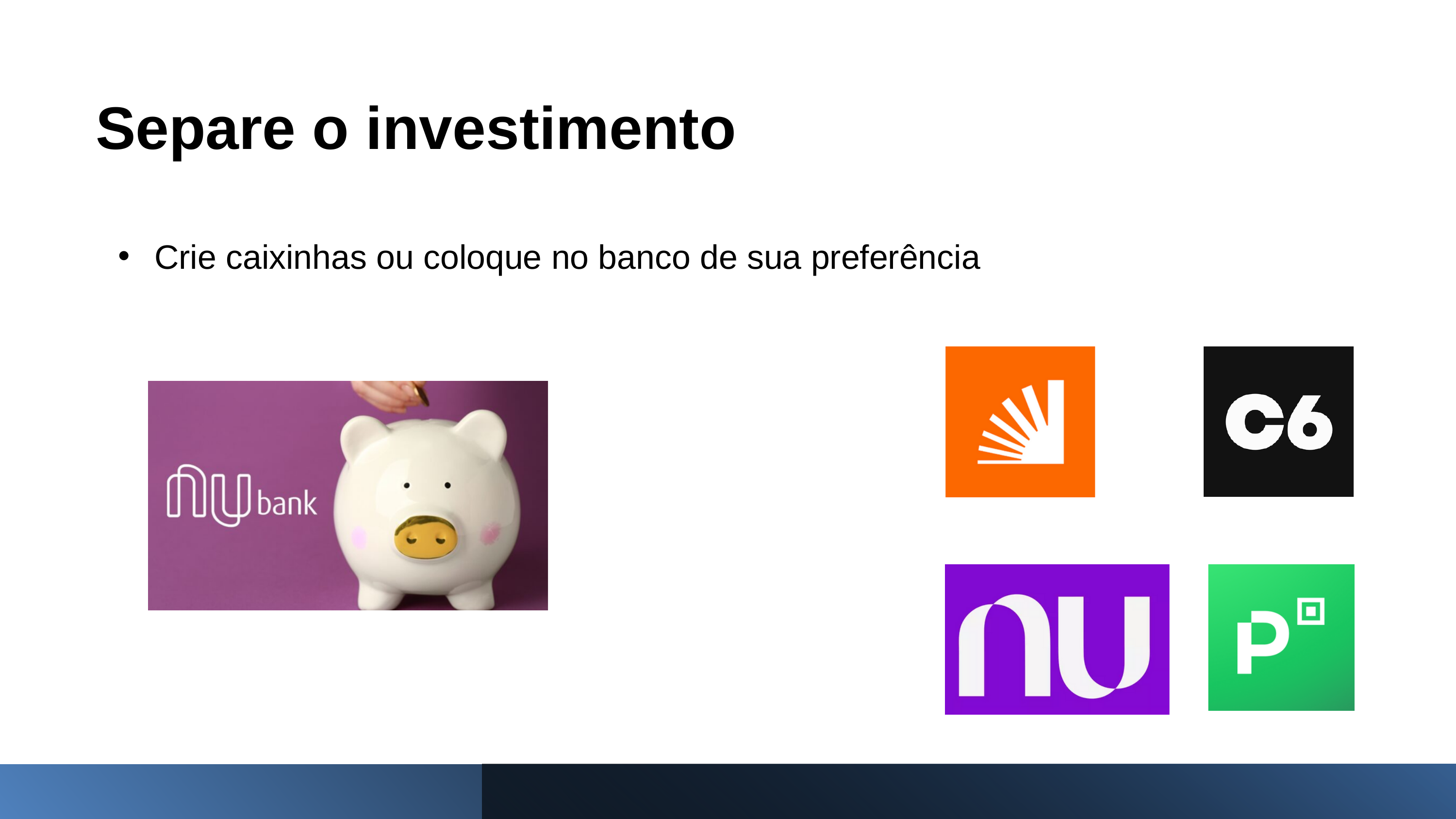

Separe o investimento
Crie caixinhas ou coloque no banco de sua preferência